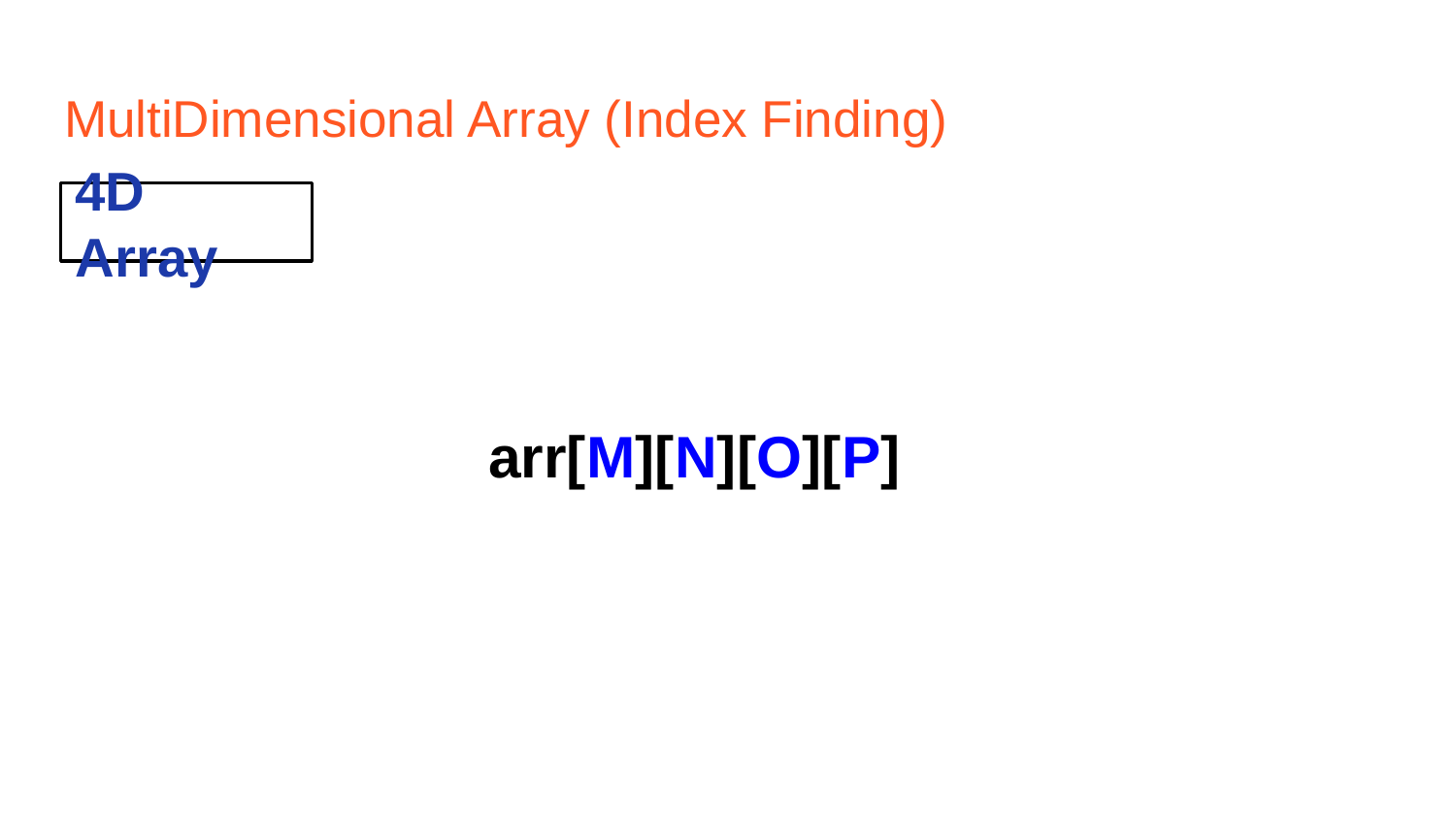

# MultiDimensional Array (Index Finding)
4D Array
arr[M][N][O][P]